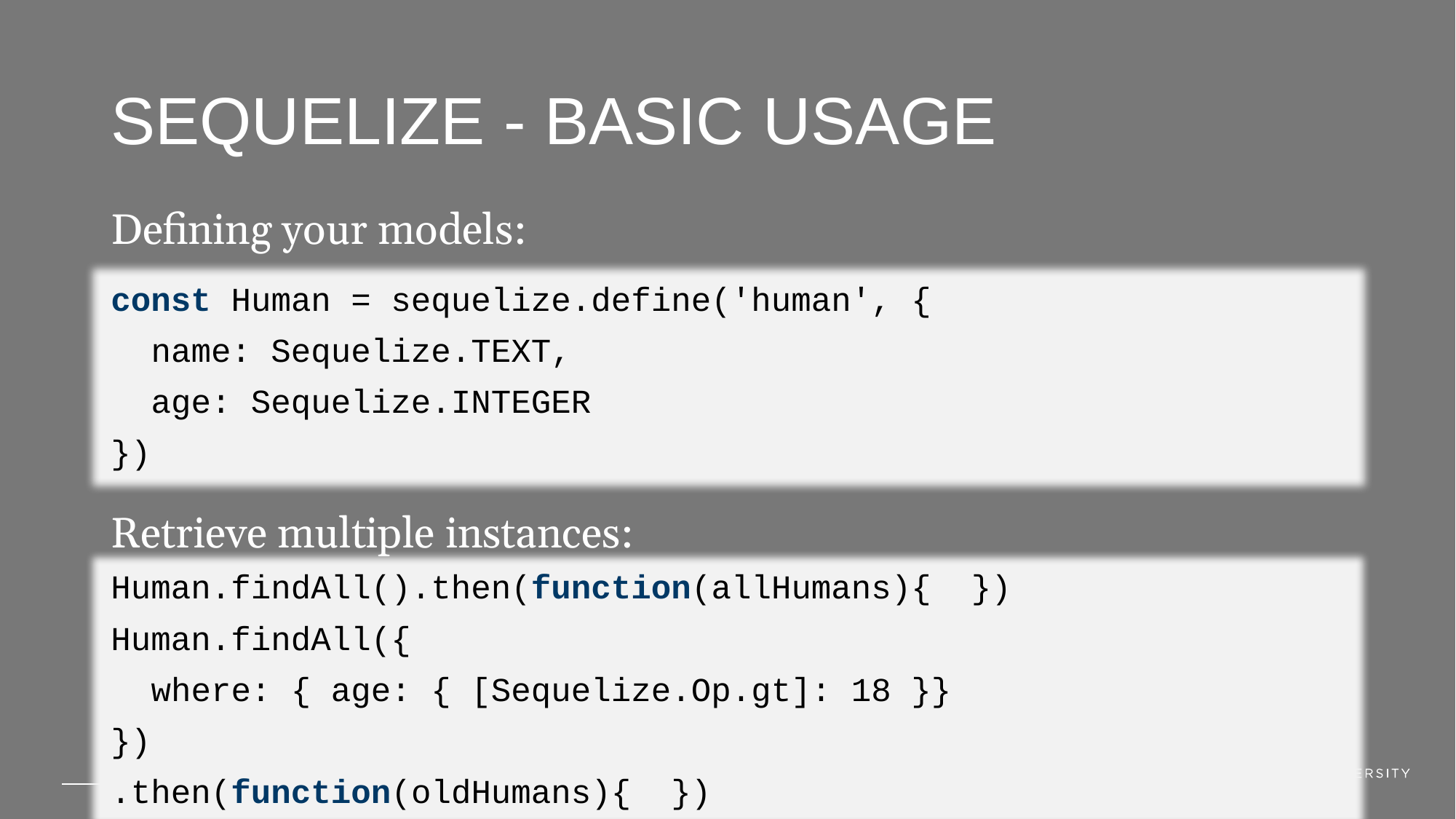

# Sequelize - Basic usage
Defining your models:
const Human = sequelize.define('human', {
  name: Sequelize.TEXT,
  age: Sequelize.INTEGER
})
Retrieve multiple instances:
Human.findAll().then(function(allHumans){  })
Human.findAll({
  where: { age: { [Sequelize.Op.gt]: 18 }}
})
.then(function(oldHumans){  })